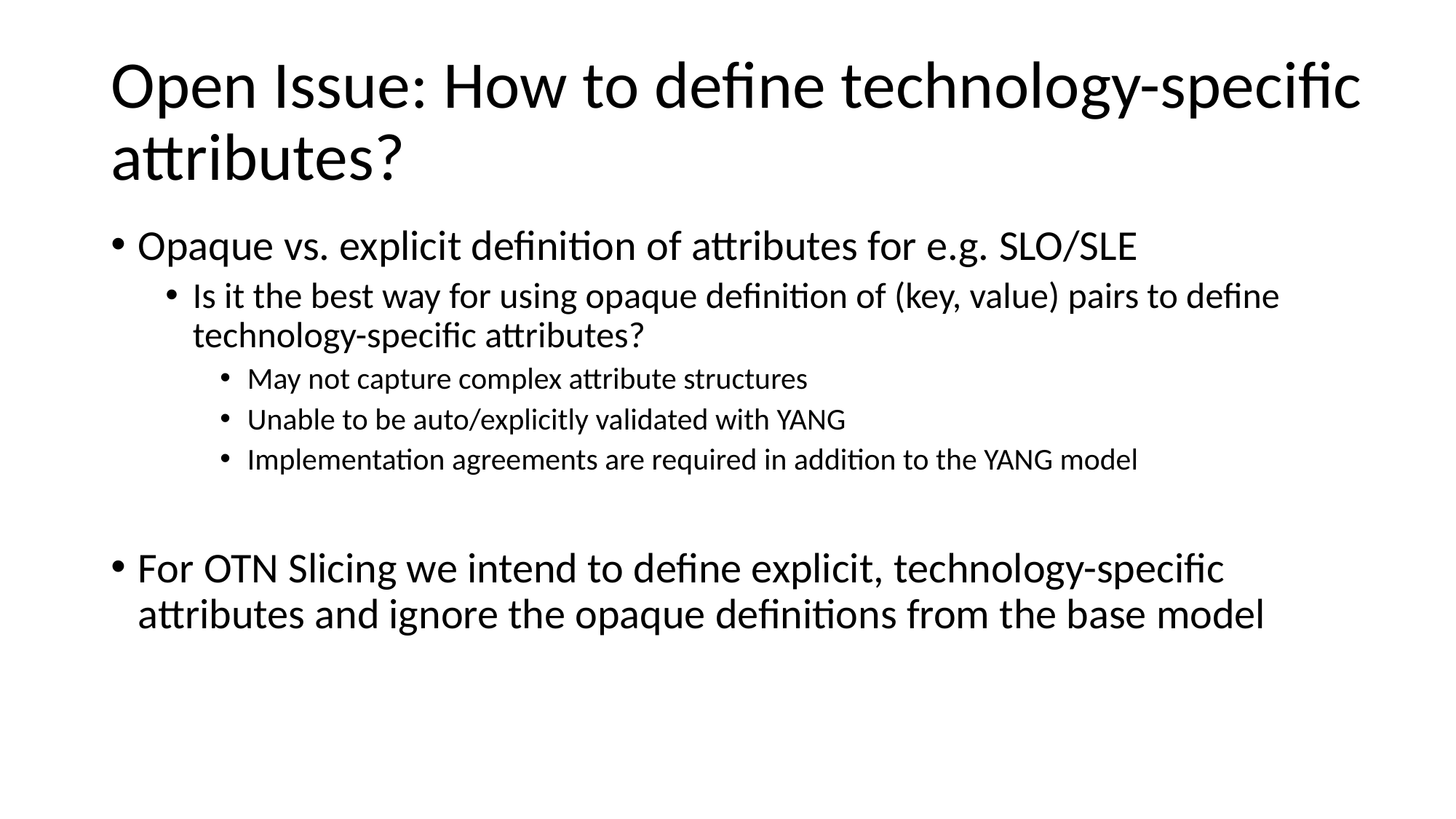

# Open Issue: How to define technology-specific attributes?
Opaque vs. explicit definition of attributes for e.g. SLO/SLE
Is it the best way for using opaque definition of (key, value) pairs to define technology-specific attributes?
May not capture complex attribute structures
Unable to be auto/explicitly validated with YANG
Implementation agreements are required in addition to the YANG model

For OTN Slicing we intend to define explicit, technology-specific attributes and ignore the opaque definitions from the base model